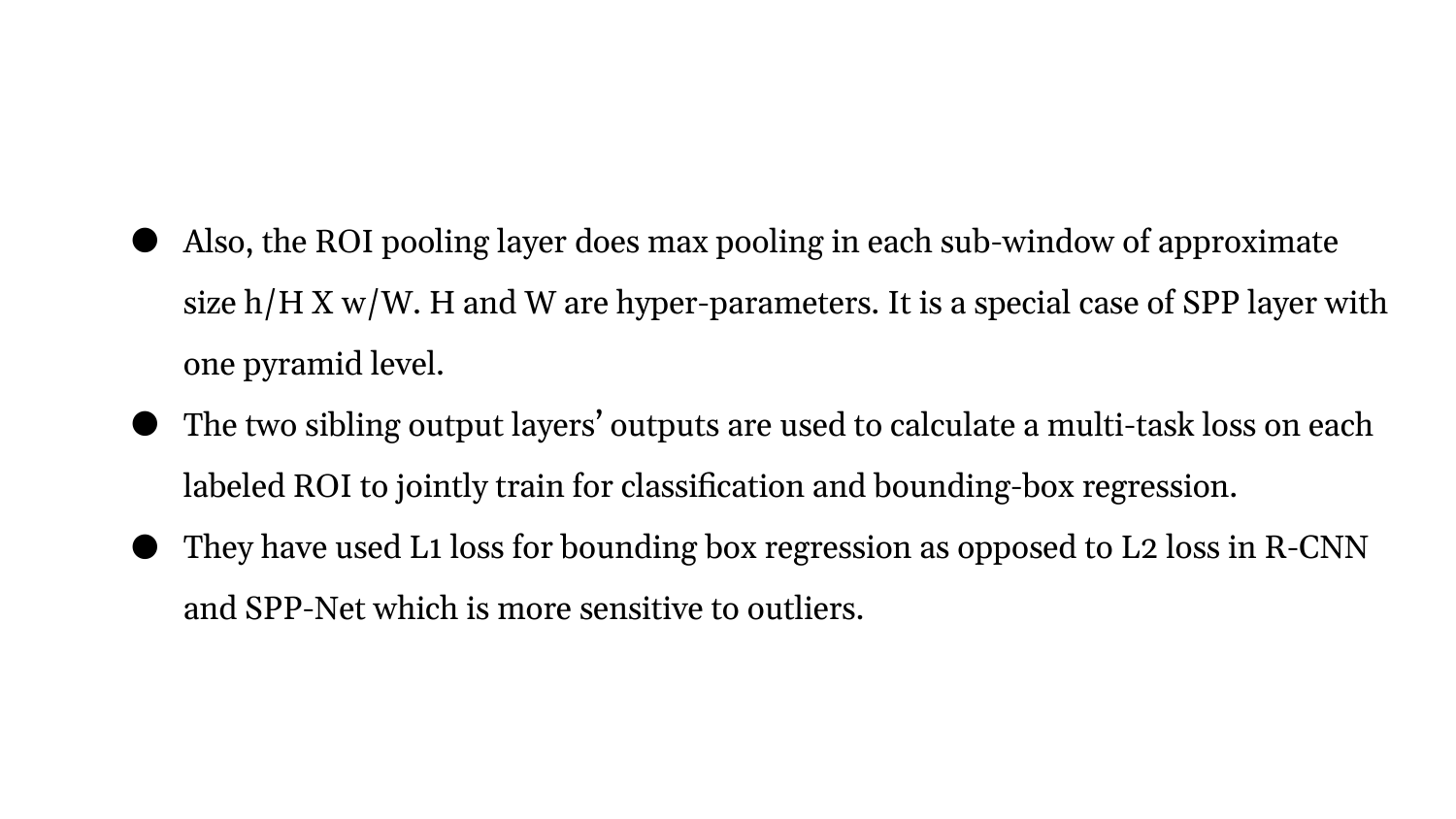

#
Also, the ROI pooling layer does max pooling in each sub-window of approximate size h/H X w/W. H and W are hyper-parameters. It is a special case of SPP layer with one pyramid level.
The two sibling output layers’ outputs are used to calculate a multi-task loss on each labeled ROI to jointly train for classification and bounding-box regression.
They have used L1 loss for bounding box regression as opposed to L2 loss in R-CNN and SPP-Net which is more sensitive to outliers.